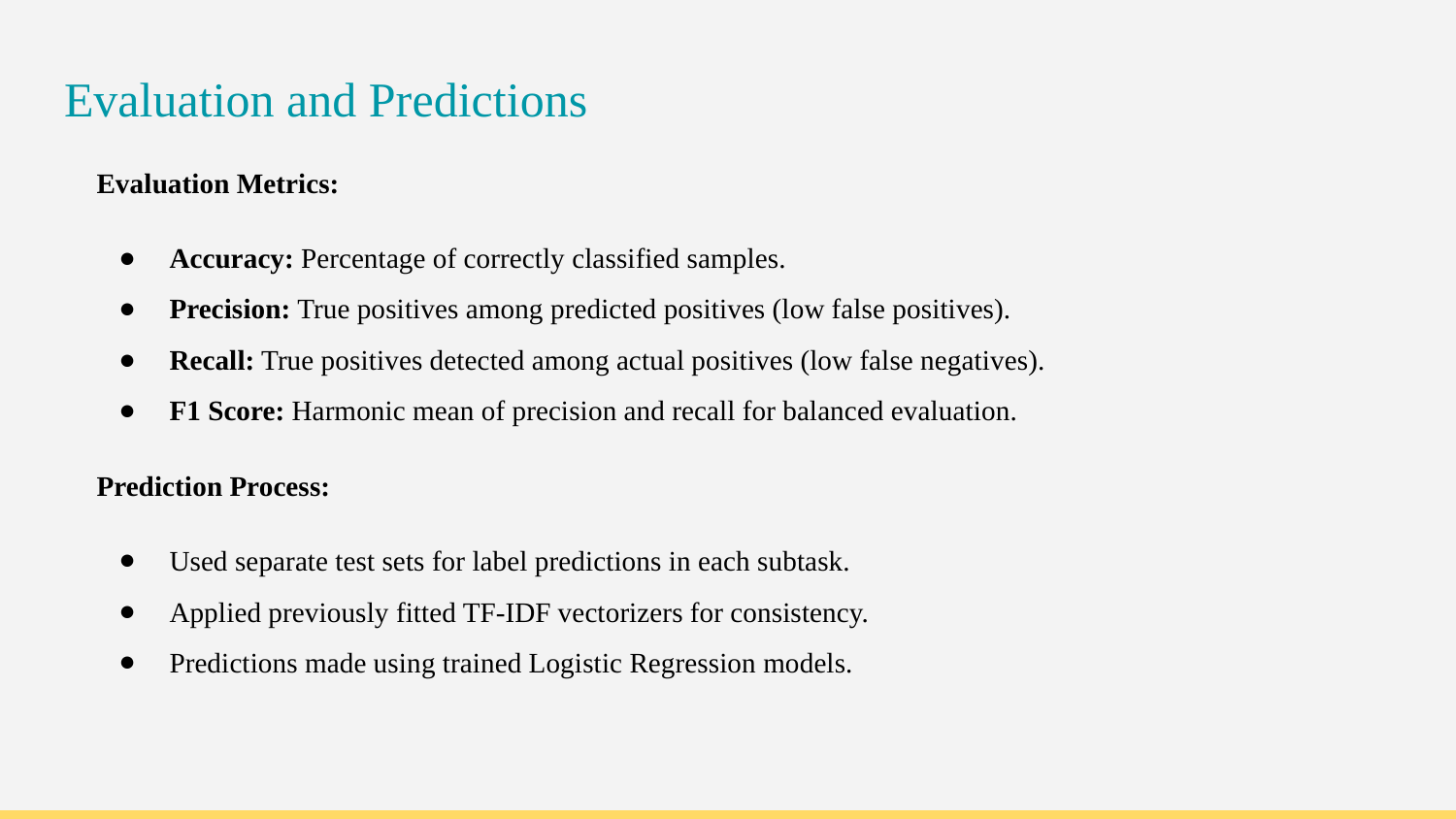

# Evaluation and Predictions
Evaluation Metrics:
Accuracy: Percentage of correctly classified samples.
Precision: True positives among predicted positives (low false positives).
Recall: True positives detected among actual positives (low false negatives).
F1 Score: Harmonic mean of precision and recall for balanced evaluation.
Prediction Process:
Used separate test sets for label predictions in each subtask.
Applied previously fitted TF-IDF vectorizers for consistency.
Predictions made using trained Logistic Regression models.